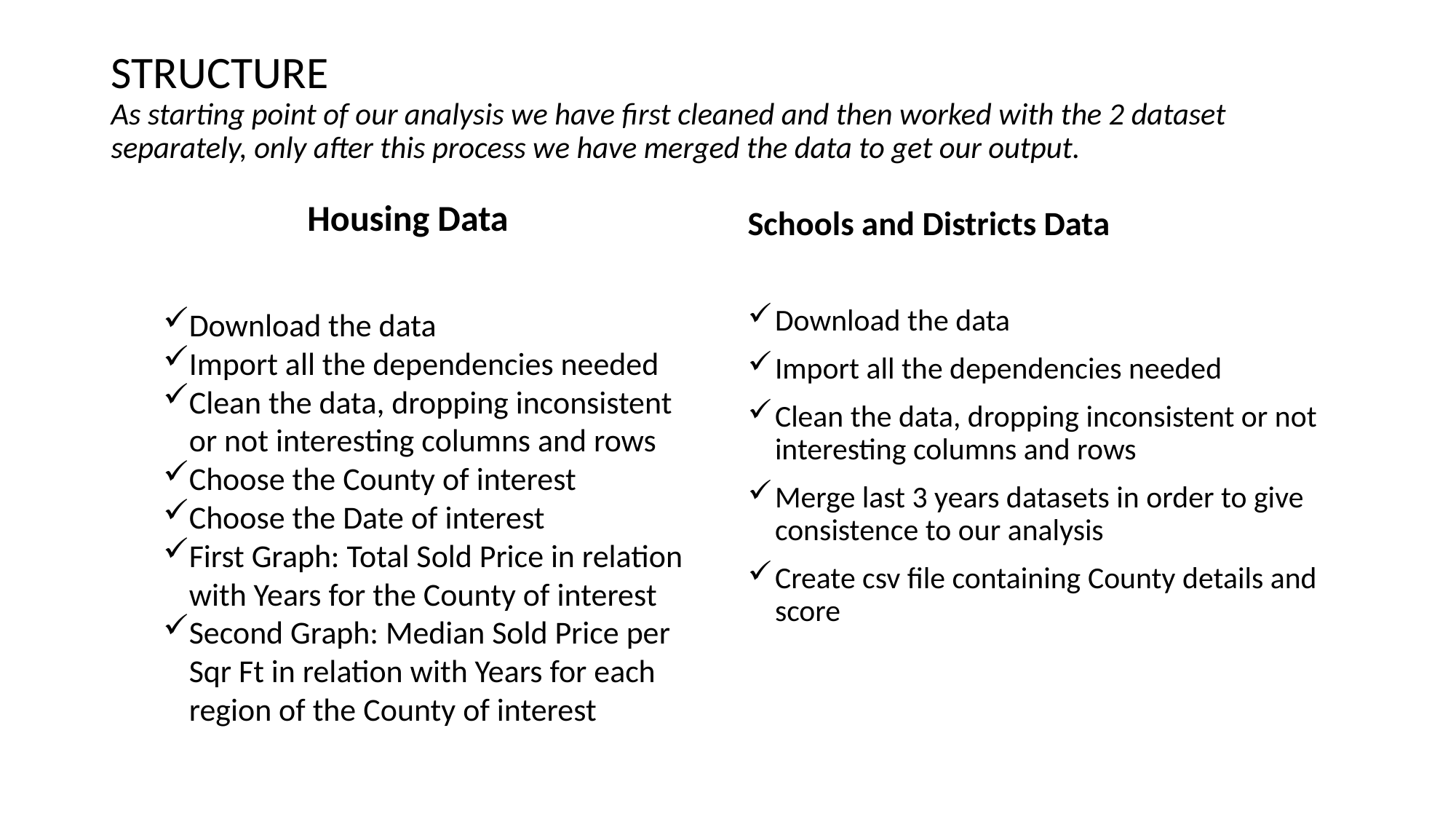

# STRUCTURE As starting point of our analysis we have first cleaned and then worked with the 2 dataset separately, only after this process we have merged the data to get our output.
Housing Data

Schools and Districts Data

Download the data
Import all the dependencies needed
Clean the data, dropping inconsistent or not interesting columns and rows
Choose the County of interest
Choose the Date of interest
First Graph: Total Sold Price in relation with Years for the County of interest
Second Graph: Median Sold Price per Sqr Ft in relation with Years for each region of the County of interest

Download the data
Import all the dependencies needed
Clean the data, dropping inconsistent or not interesting columns and rows
Merge last 3 years datasets in order to give consistence to our analysis
Create csv file containing County details and score